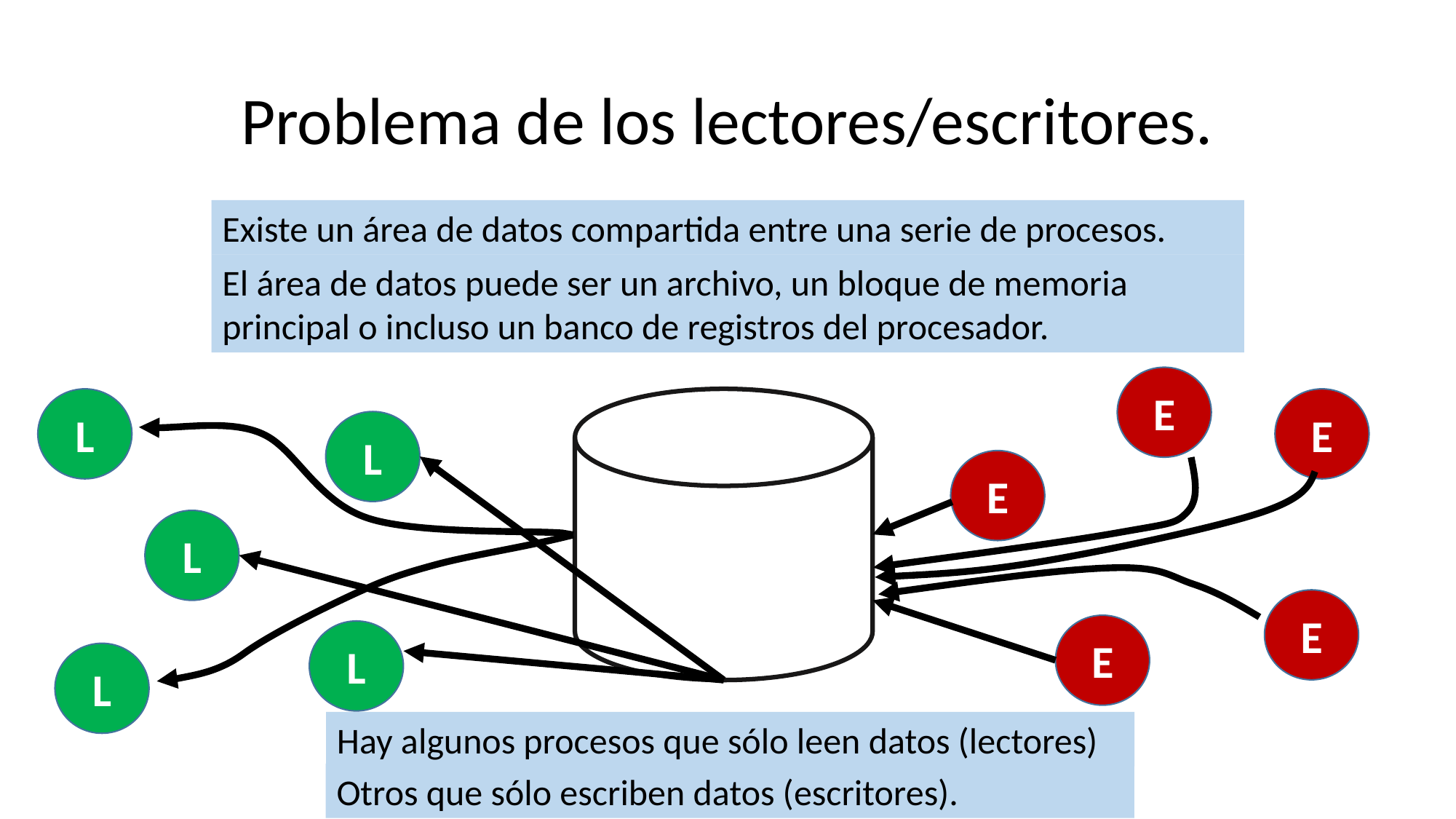

# Problema de los lectores/escritores.
Existe un área de datos compartida entre una serie de procesos.
El área de datos puede ser un archivo, un bloque de memoria principal o incluso un banco de registros del procesador.
E
L

E
L

E

L

E
E
L
L
Hay algunos procesos que sólo leen datos (lectores)
Otros que sólo escriben datos (escritores).